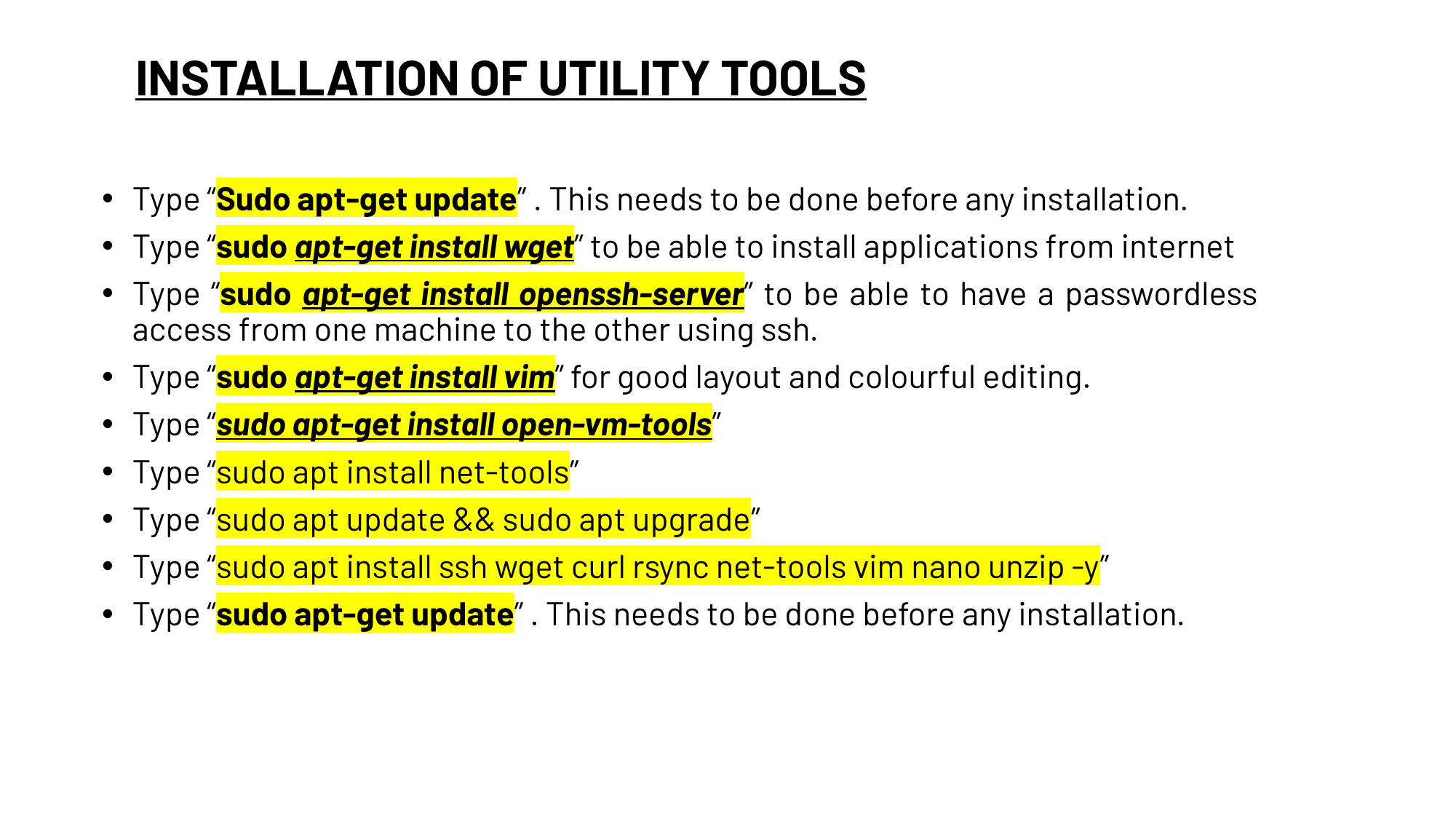

# INSTALLATION OF UTILITY TOOLS
Type “Sudo apt-get update” . This needs to be done before any installation.
Type “sudo apt-get install wget” to be able to install applications from internet
Type “sudo apt-get install openssh-server” to be able to have a passwordless access from one machine to the other using ssh.
Type “sudo apt-get install vim” for good layout and colourful editing.
Type “sudo apt-get install open-vm-tools”
Type “sudo apt install net-tools”
Type “sudo apt update && sudo apt upgrade”
Type “sudo apt install ssh wget curl rsync net-tools vim nano unzip -y”
Type “sudo apt-get update” . This needs to be done before any installation.